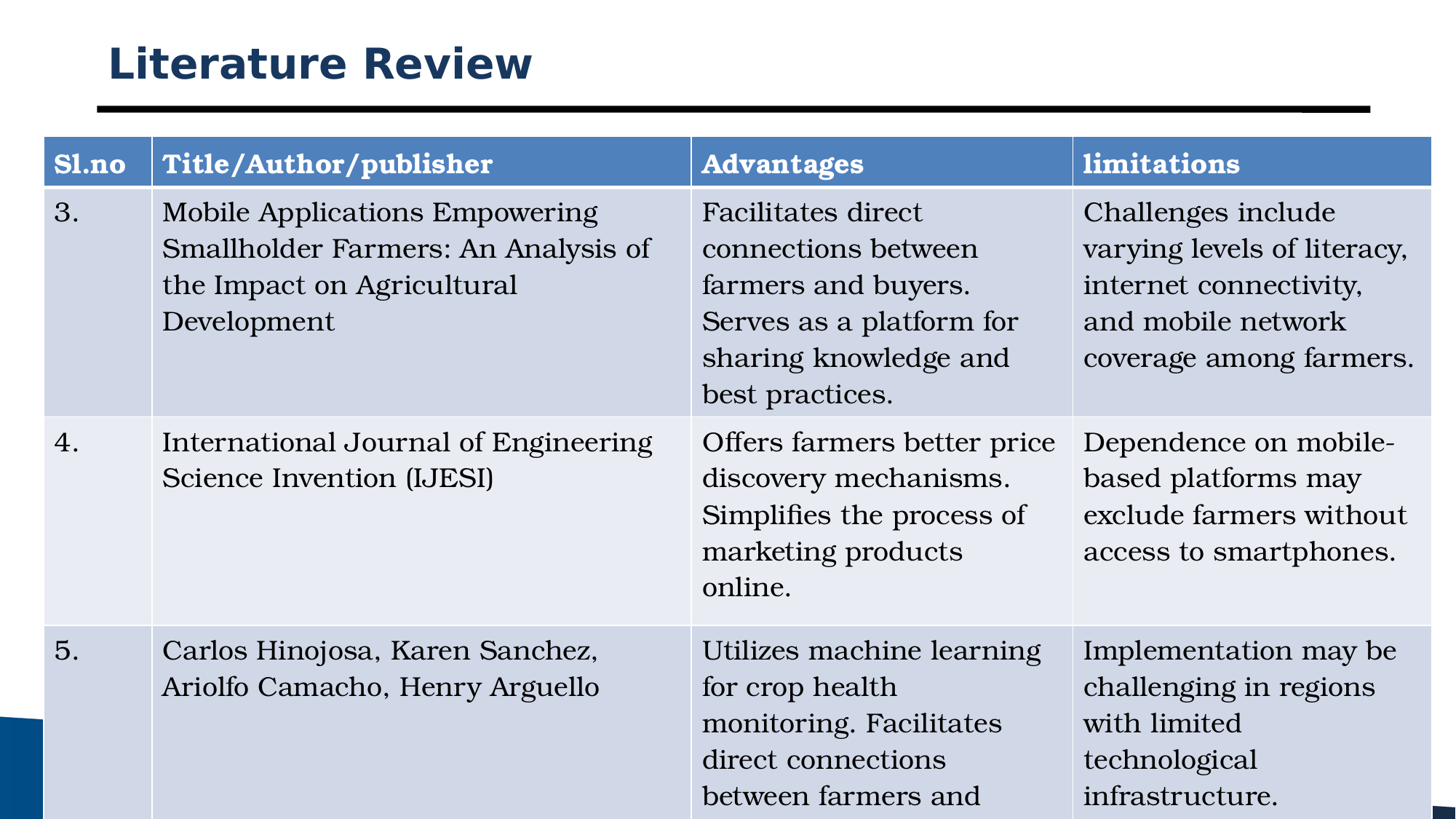

# Literature Review
| Sl.no | Title/Author/publisher | Advantages | limitations |
| --- | --- | --- | --- |
| 3. | Mobile Applications Empowering Smallholder Farmers: An Analysis of the Impact on Agricultural Development | Facilitates direct connections between farmers and buyers. Serves as a platform for sharing knowledge and best practices. | Challenges include varying levels of literacy, internet connectivity, and mobile network coverage among farmers. |
| 4. | International Journal of Engineering Science Invention (IJESI) | Offers farmers better price discovery mechanisms. Simplifies the process of marketing products online. | Dependence on mobile-based platforms may exclude farmers without access to smartphones. |
| 5. | Carlos Hinojosa, Karen Sanchez, Ariolfo Camacho, Henry Arguello | Utilizes machine learning for crop health monitoring. Facilitates direct connections between farmers and merchants. | Implementation may be challenging in regions with limited technological infrastructure. |